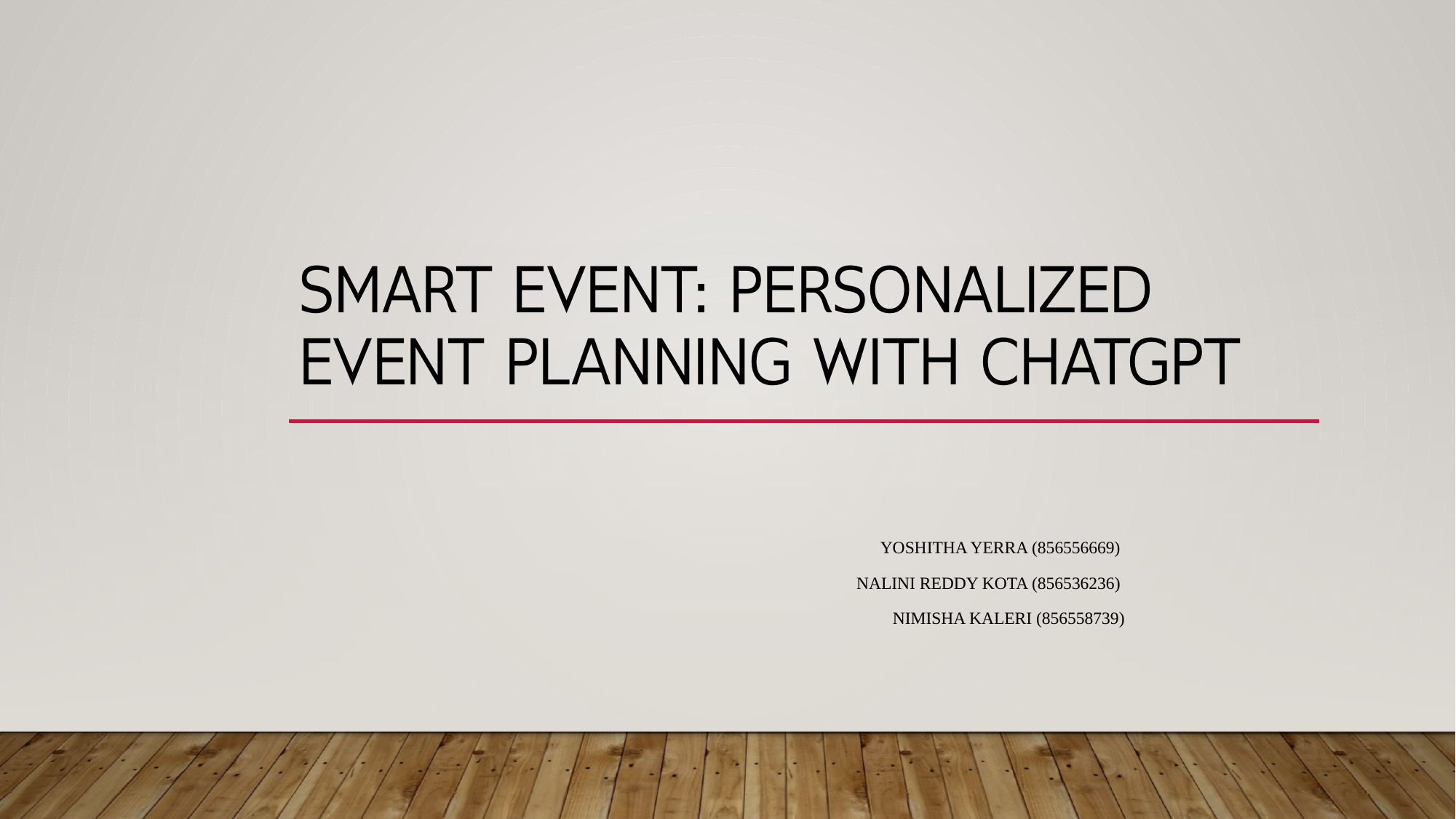

# Smart Event: Personalized Event Planning with ChatGPT
Yoshitha Yerra (856556669)
Nalini reddy Kota (856536236)
Nimisha Kaleri (856558739)